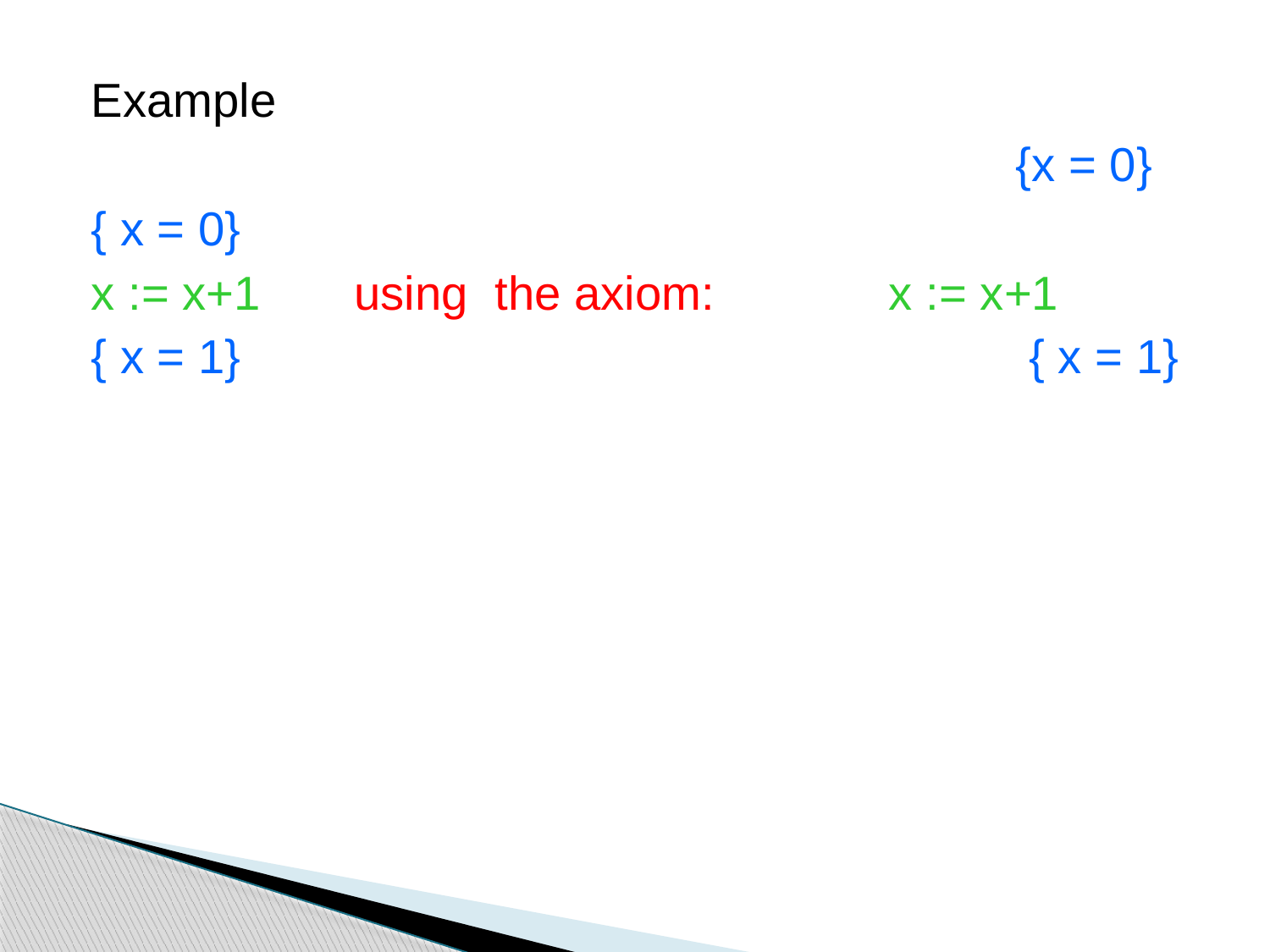

Example
								{x = 0}
{ x = 0}						{x+1 = 1}
x := x+1       using  the axiom:		x := x+1
{ x = 1} 						 { x = 1}